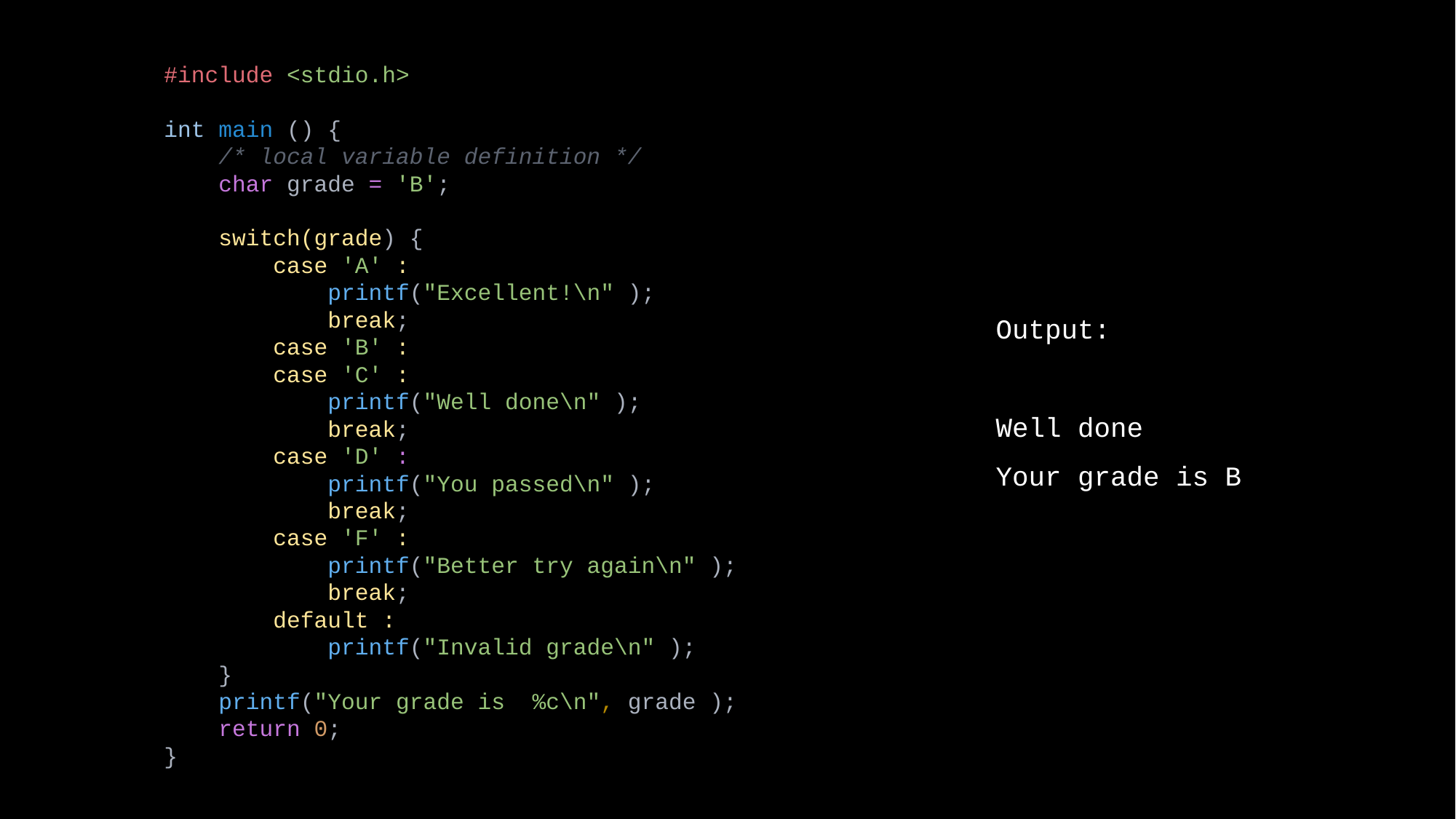

#include <stdio.h>
int main () {
    /* local variable definition */
    char grade = 'B';
    switch(grade) {
        case 'A' :
            printf("Excellent!\n" );
            break;
        case 'B' :
        case 'C' :
            printf("Well done\n" );
            break;
        case 'D' :
            printf("You passed\n" );
            break;
        case 'F' :
            printf("Better try again\n" );
            break;
        default :
            printf("Invalid grade\n" );
    }
    printf("Your grade is  %c\n", grade );
    return 0;
}
Output:

Well done
Your grade is B